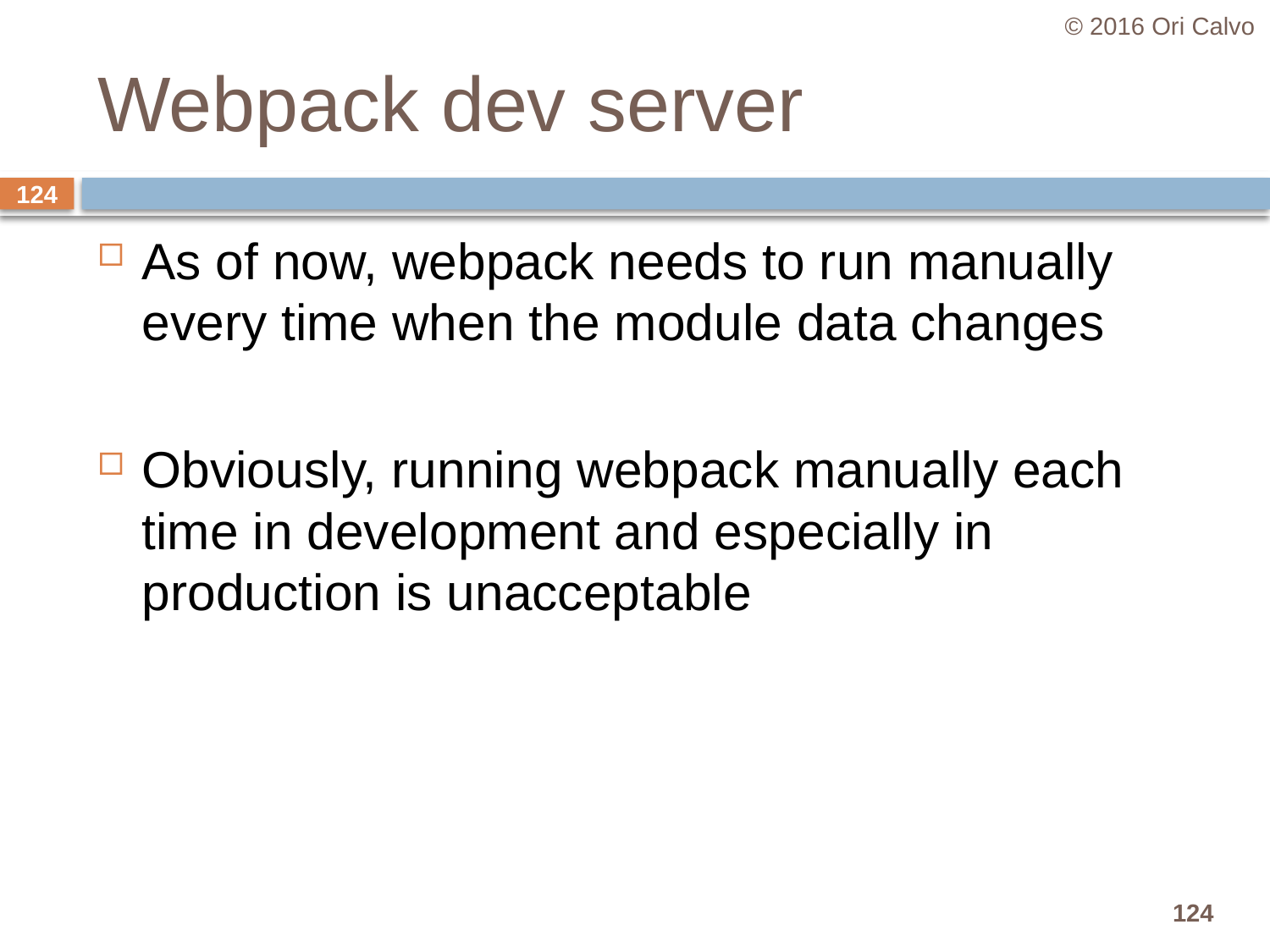

© 2016 Ori Calvo
# Webpack dev server
124
As of now, webpack needs to run manually every time when the module data changes

Obviously, running webpack manually each time in development and especially in production is unacceptable